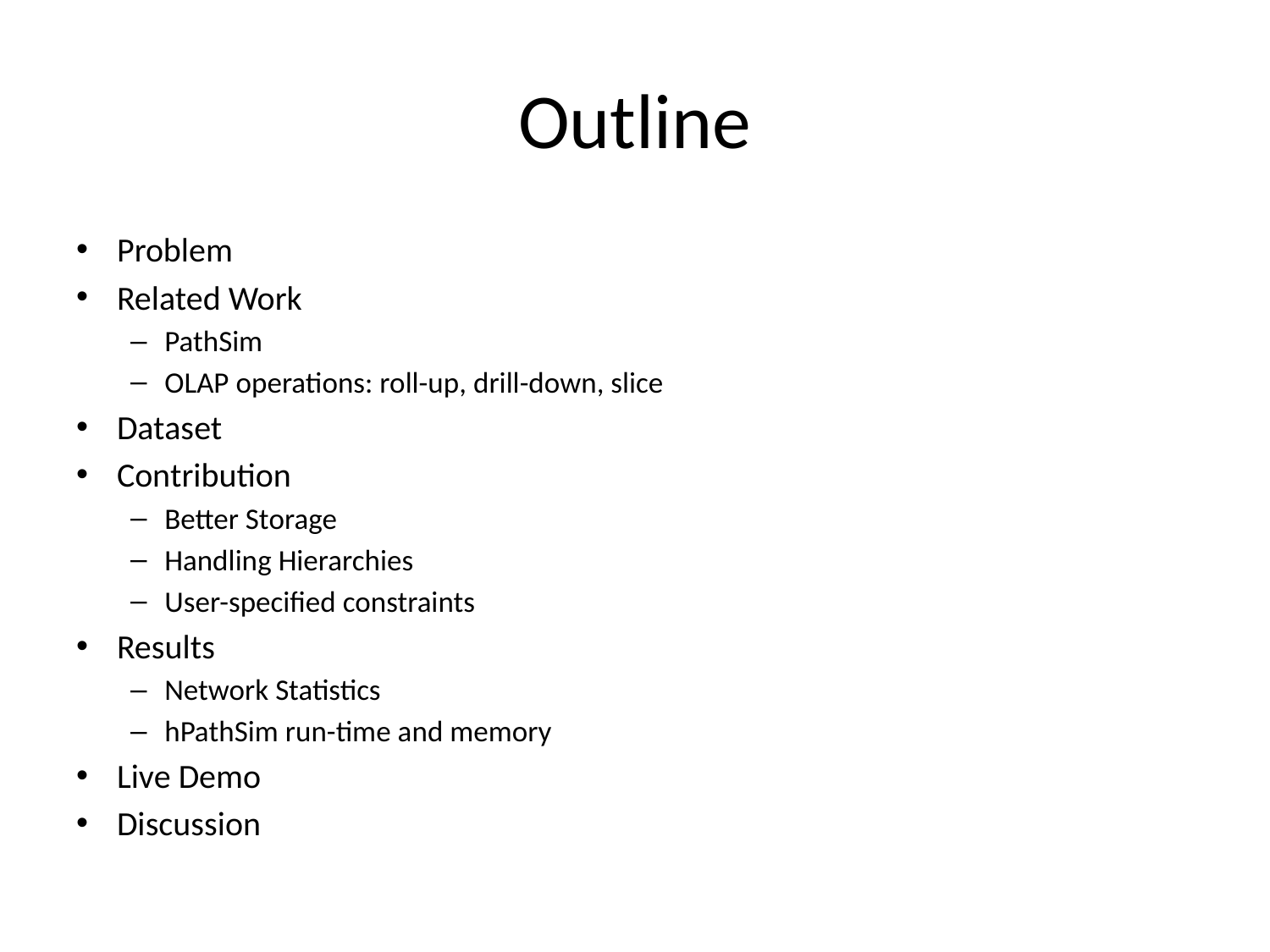

# Outline
Problem
Related Work
PathSim
OLAP operations: roll-up, drill-down, slice
Dataset
Contribution
Better Storage
Handling Hierarchies
User-specified constraints
Results
Network Statistics
hPathSim run-time and memory
Live Demo
Discussion